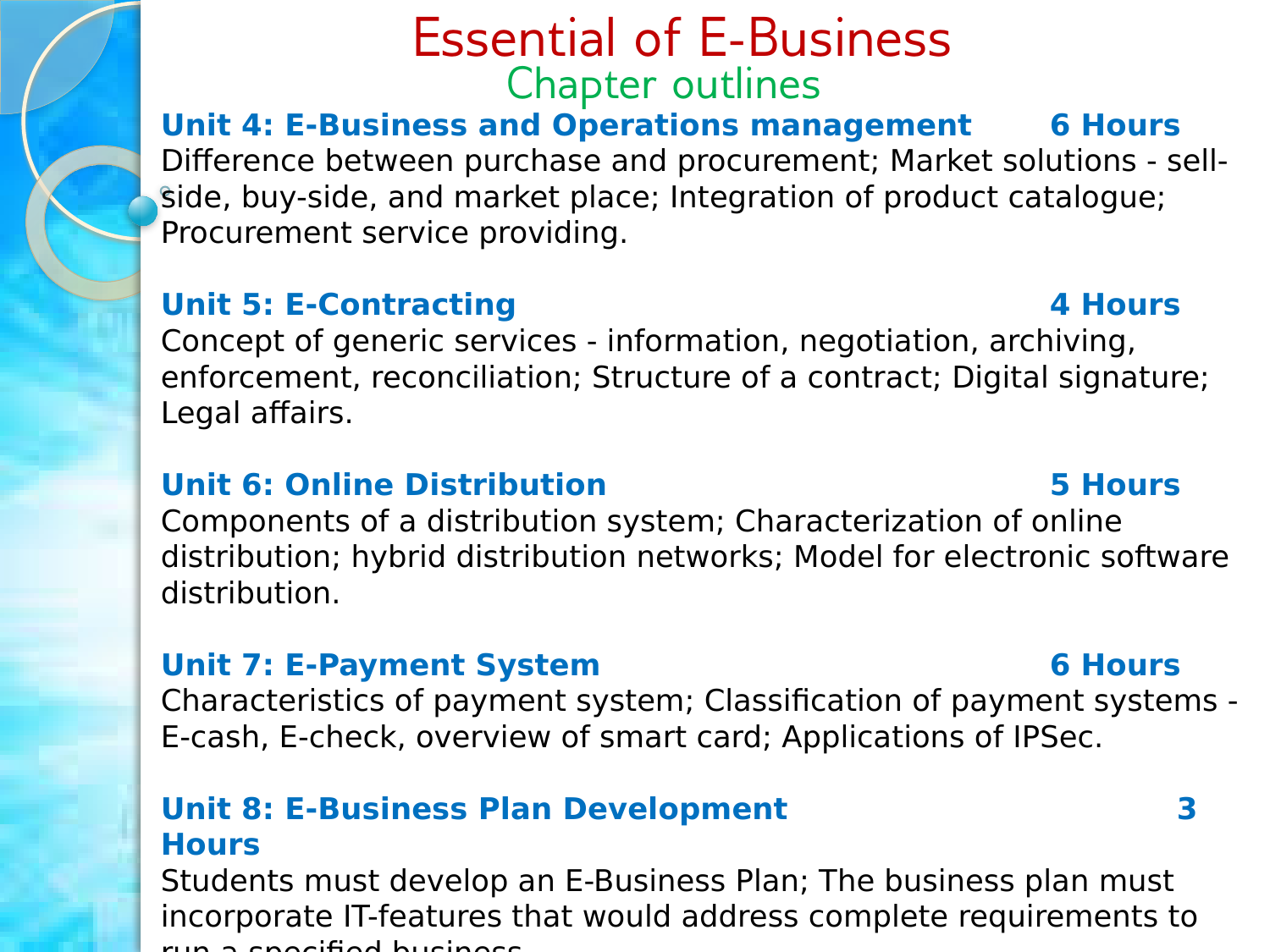

Essential of E-Business

Chapter outlines
Unit 4: E-Business and Operations management	6 Hours
Difference between purchase and procurement; Market solutions - sell-side, buy-side, and market place; Integration of product catalogue; Procurement service providing.

Unit 5: E-Contracting					4 Hours
Concept of generic services - information, negotiation, archiving, enforcement, reconciliation; Structure of a contract; Digital signature; Legal affairs.

Unit 6: Online Distribution				5 Hours
Components of a distribution system; Characterization of online distribution; hybrid distribution networks; Model for electronic software distribution.

Unit 7: E-Payment System				6 Hours
Characteristics of payment system; Classification of payment systems - E-cash, E-check, overview of smart card; Applications of IPSec.

Unit 8: E-Business Plan Development 			3 Hours
Students must develop an E-Business Plan; The business plan must incorporate IT-features that would address complete requirements to run a specified business.